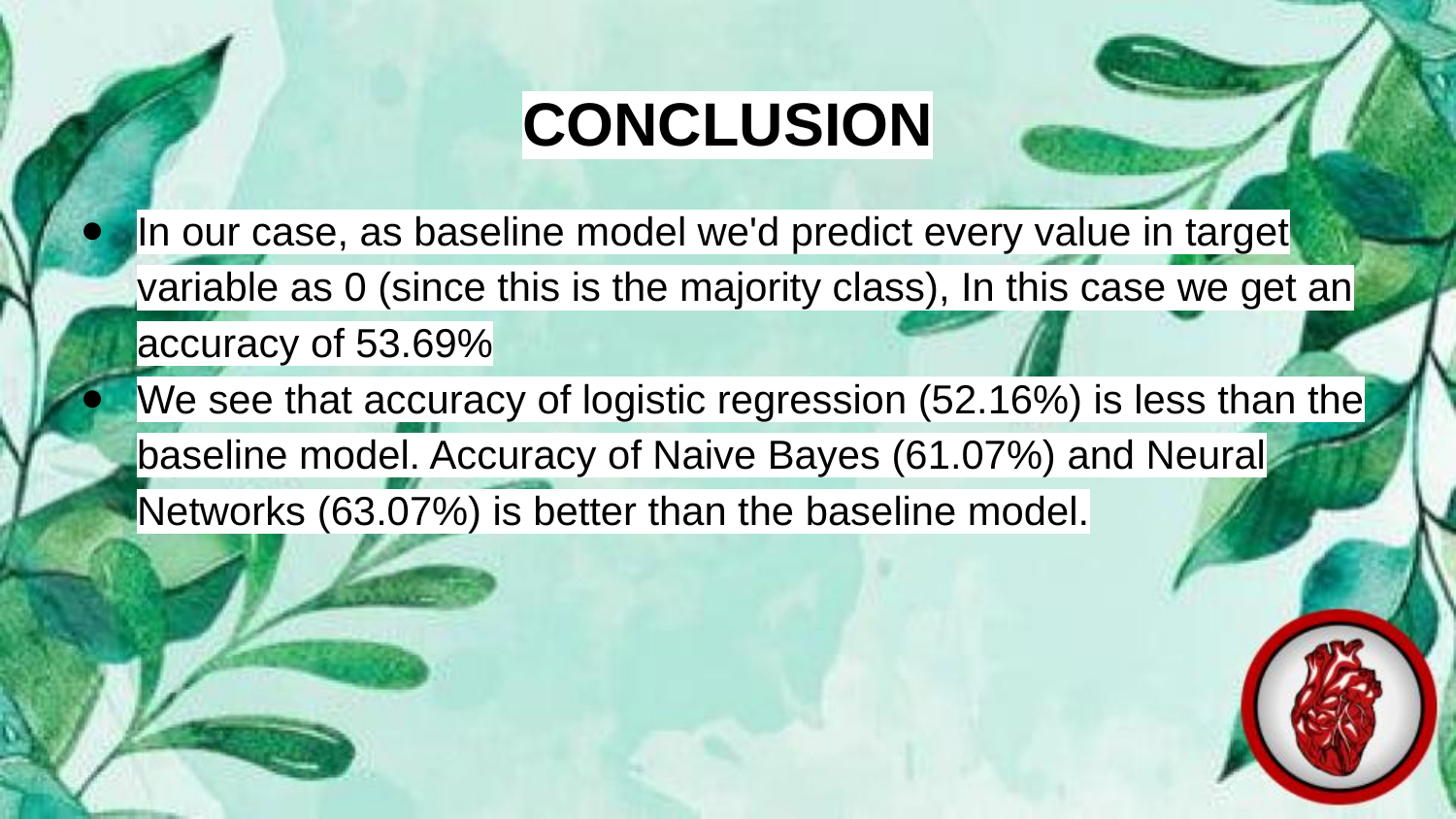

# CONCLUSION
In our case, as baseline model we'd predict every value in target variable as 0 (since this is the majority class), In this case we get an accuracy of 53.69%
We see that accuracy of logistic regression (52.16%) is less than the baseline model. Accuracy of Naive Bayes (61.07%) and Neural Networks (63.07%) is better than the baseline model.